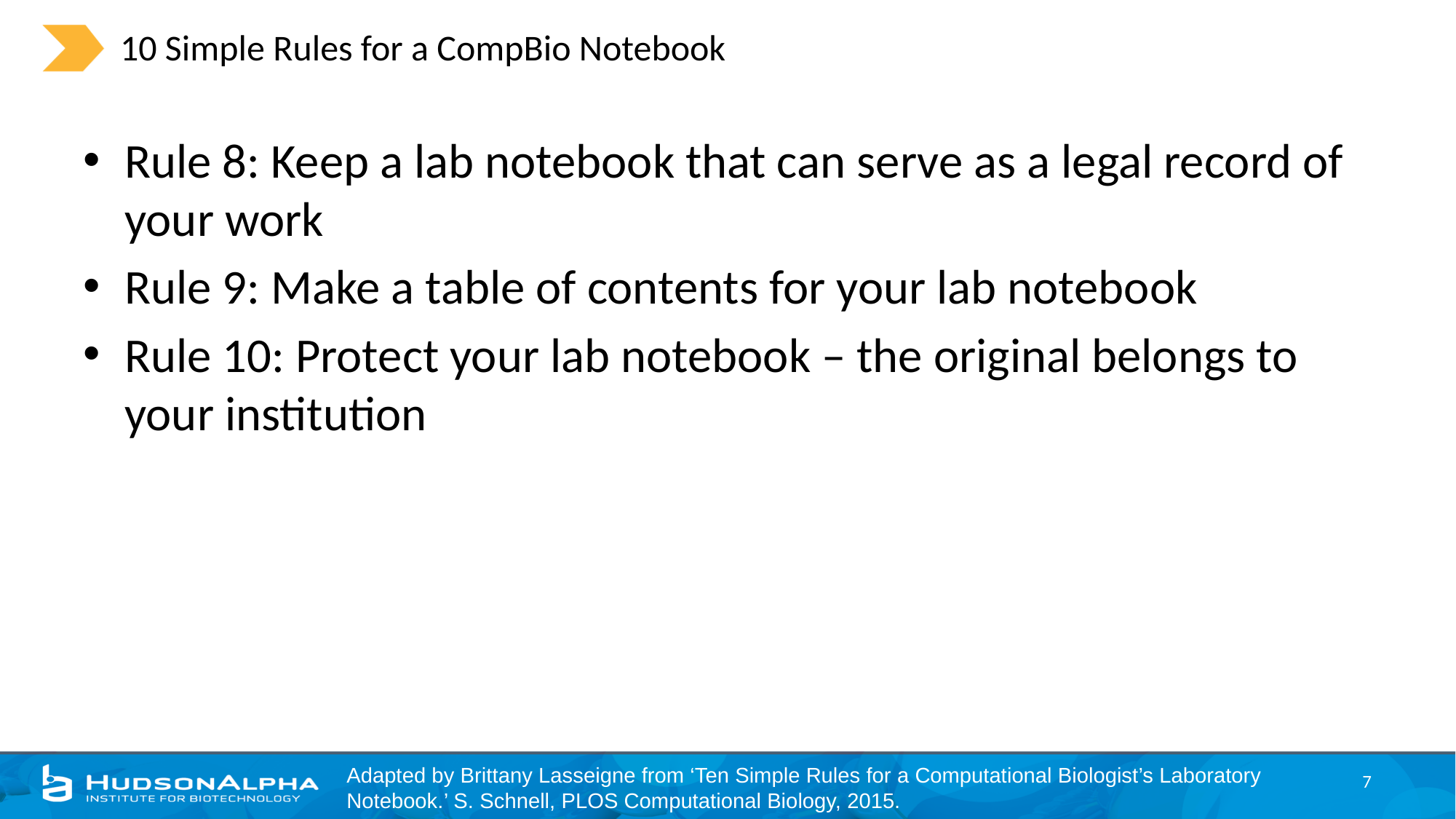

# 10 Simple Rules for a CompBio Notebook
Rule 8: Keep a lab notebook that can serve as a legal record of your work
Rule 9: Make a table of contents for your lab notebook
Rule 10: Protect your lab notebook – the original belongs to your institution

Adapted by Brittany Lasseigne from ‘Ten Simple Rules for a Computational Biologist’s Laboratory Notebook.’ S. Schnell, PLOS Computational Biology, 2015.
7